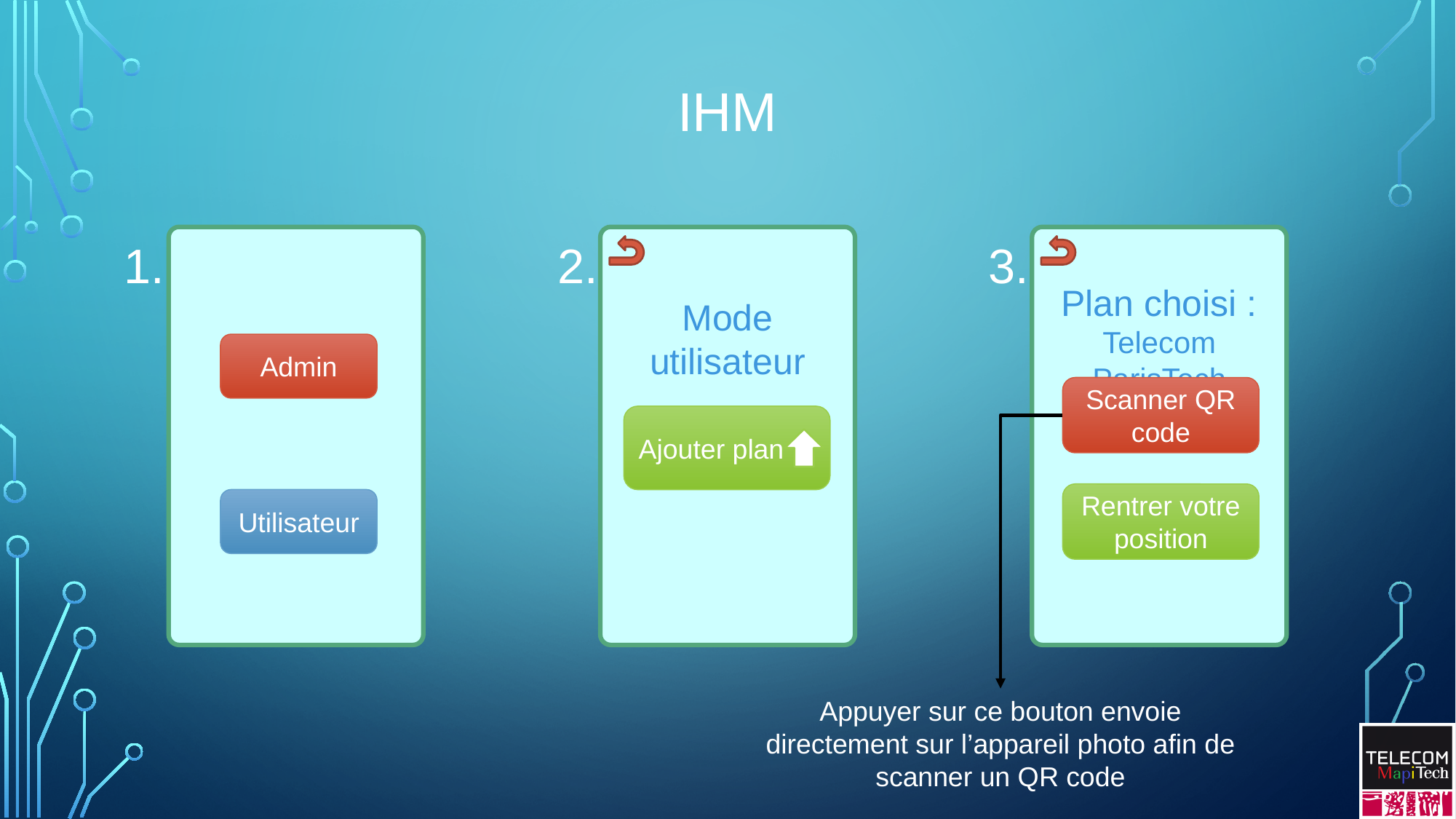

# IHM

1.
3.
2.

Plan choisi :
Telecom ParisTech
Mode utilisateur
Admin
Scanner QR code
Ajouter plan

Rentrer votre position
Utilisateur
Appuyer sur ce bouton envoie directement sur l’appareil photo afin de scanner un QR code